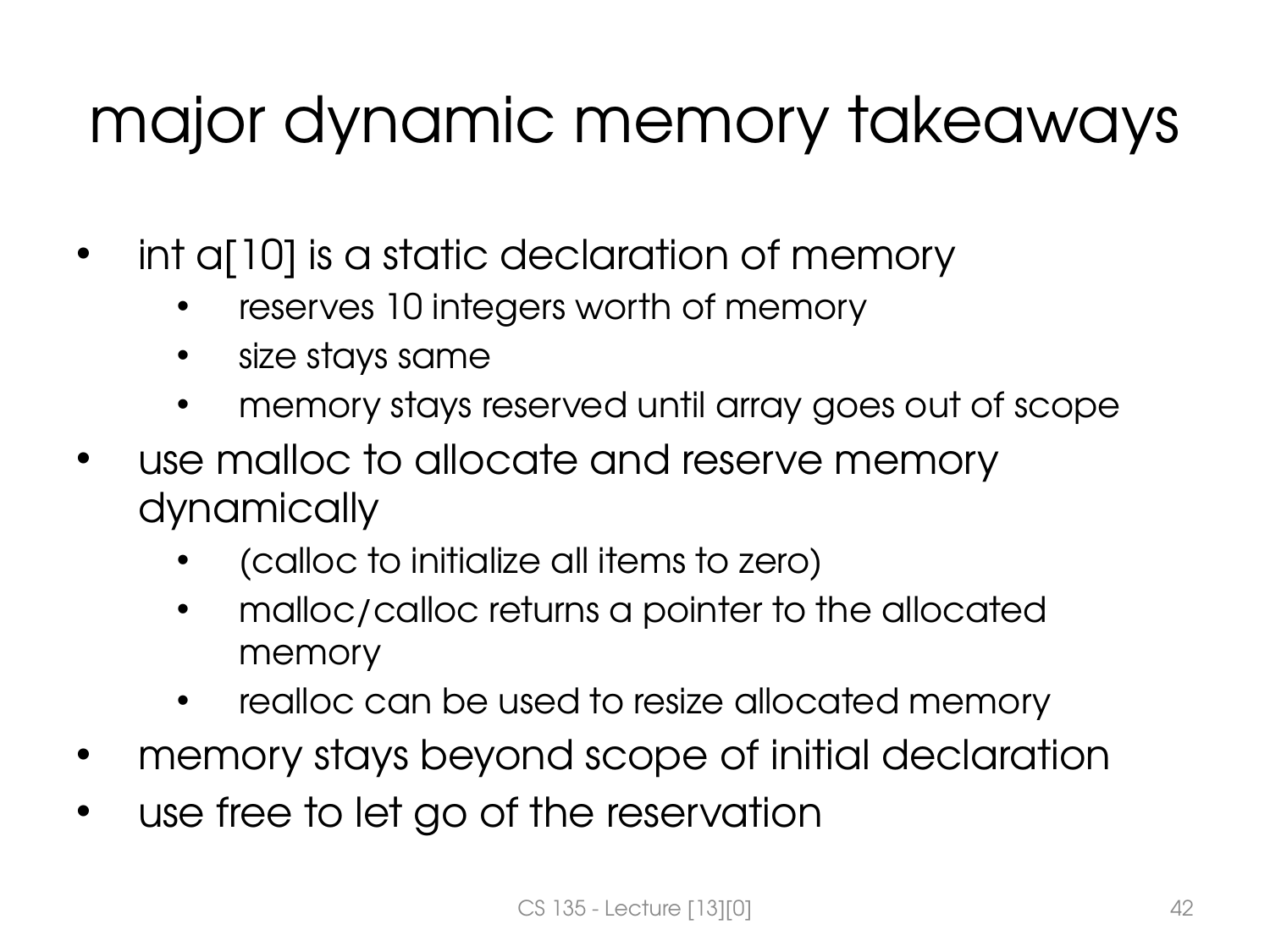

# major dynamic memory takeaways
int a[10] is a static declaration of memory
reserves 10 integers worth of memory
size stays same
memory stays reserved until array goes out of scope
use malloc to allocate and reserve memory dynamically
(calloc to initialize all items to zero)
malloc/calloc returns a pointer to the allocated memory
realloc can be used to resize allocated memory
memory stays beyond scope of initial declaration
use free to let go of the reservation
CS 135 - Lecture [13][0]
42